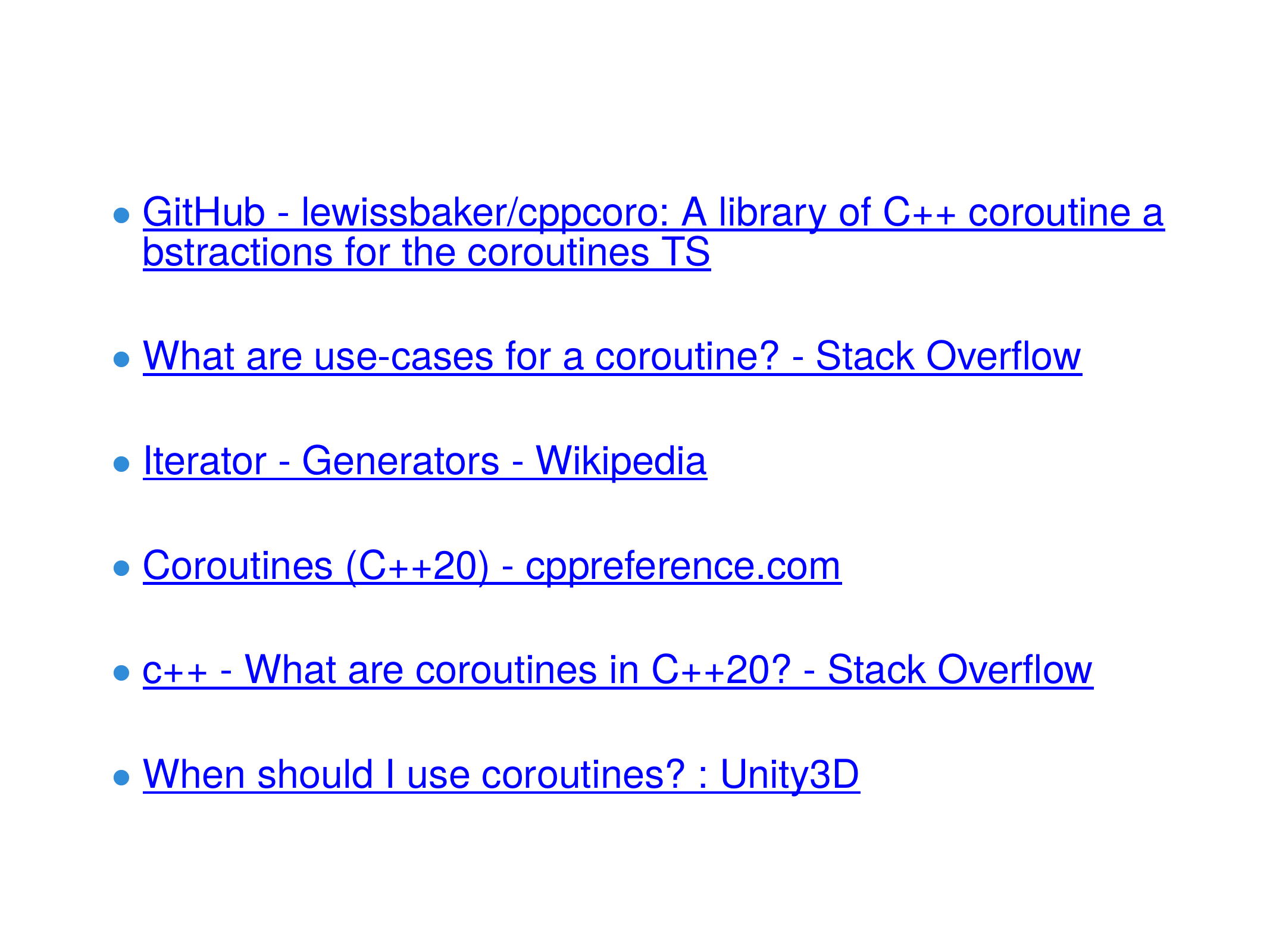

GitHub - lewissbaker/cppcoro: A library of C++ coroutine abstractions for the coroutines TS

What are use-cases for a coroutine? - Stack Overflow

Iterator - Generators - Wikipedia

Coroutines (C++20) - cppreference.com

c++ - What are coroutines in C++20? - Stack Overflow

When should I use coroutines? : Unity3D